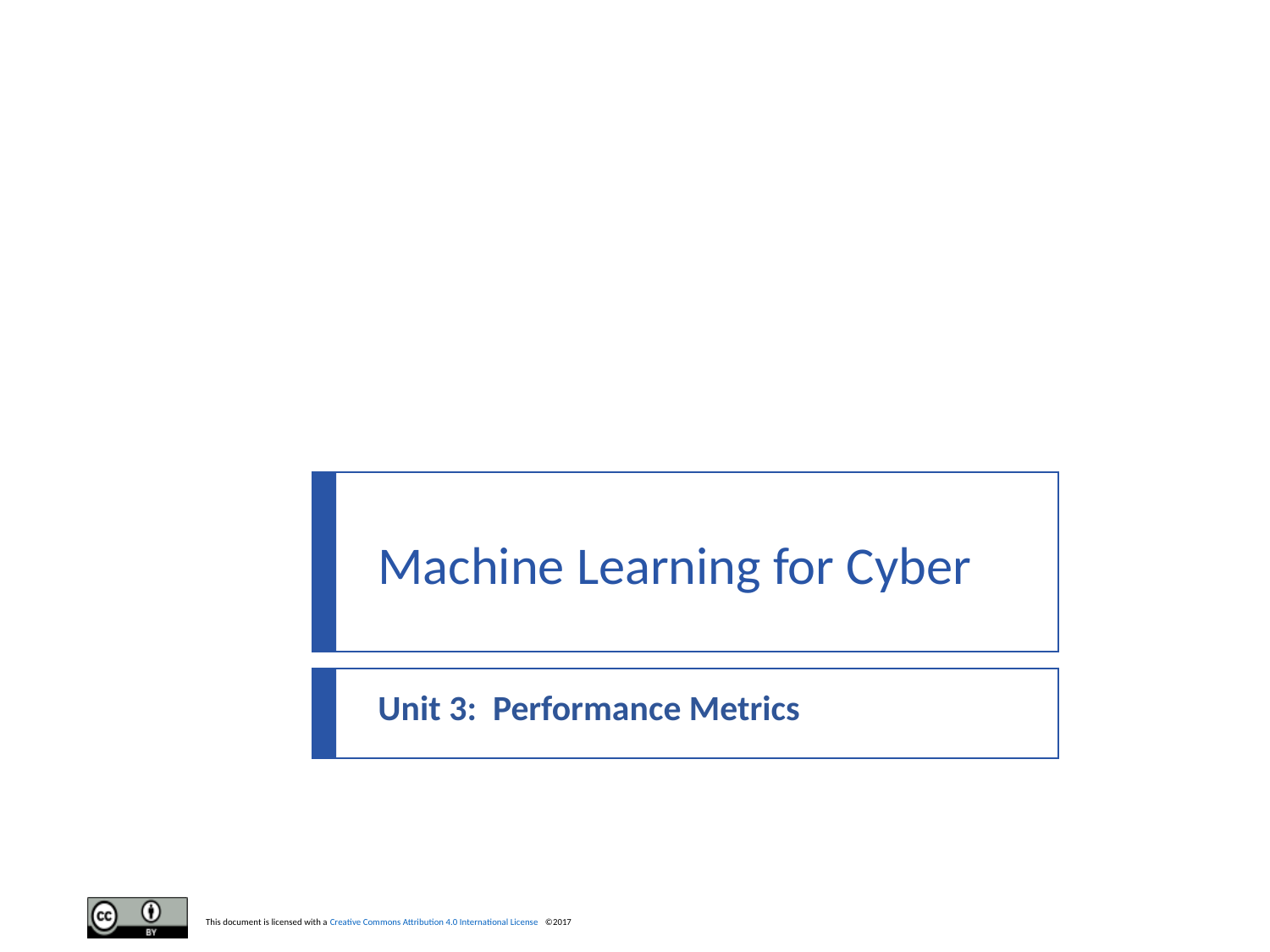

# Machine Learning for Cyber
Unit 3:  Performance Metrics